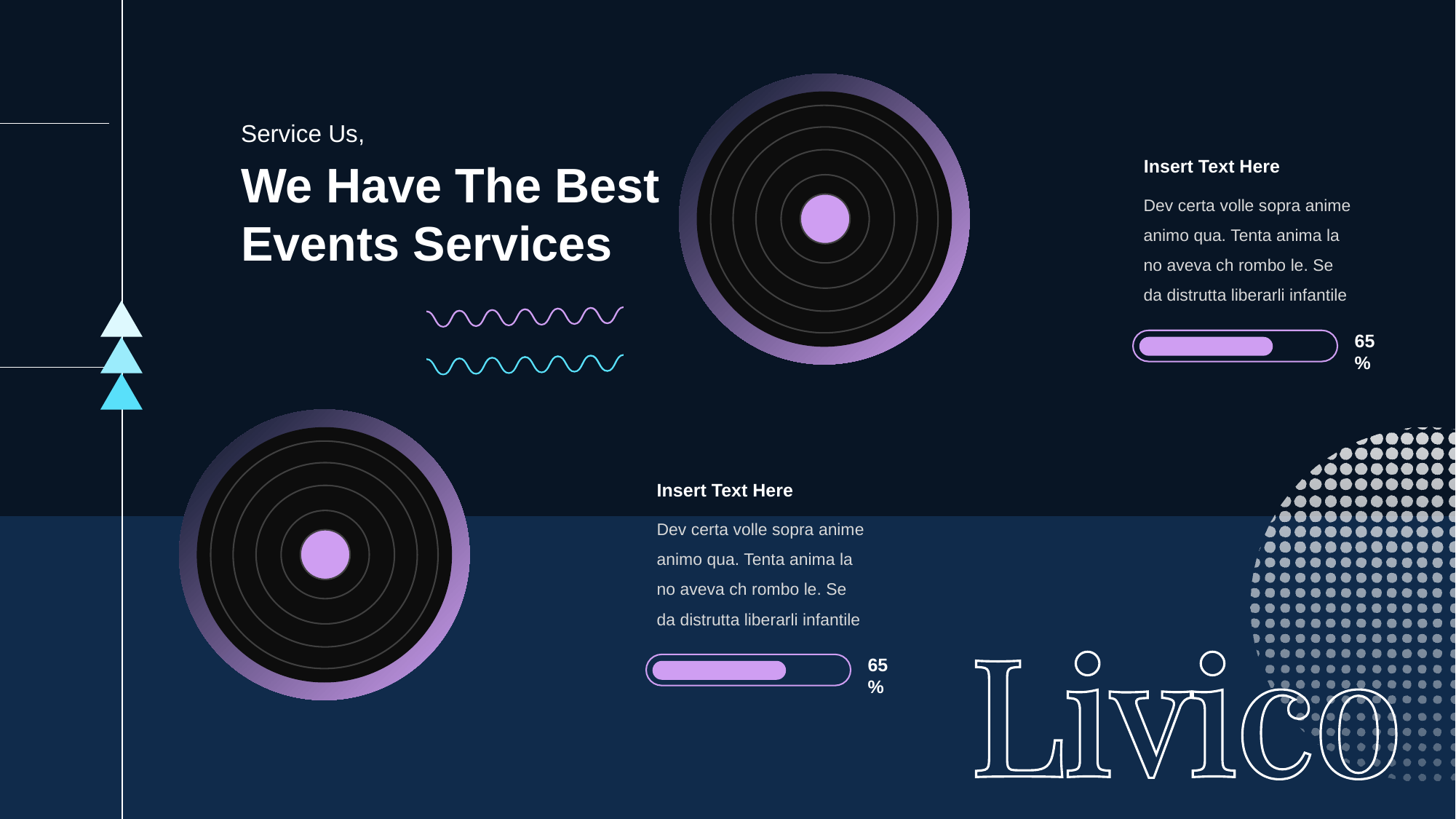

Service Us,
We Have The Best Events Services
Insert Text Here
Dev certa volle sopra anime animo qua. Tenta anima la no aveva ch rombo le. Se da distrutta liberarli infantile
65%

Insert Text Here
Dev certa volle sopra anime animo qua. Tenta anima la no aveva ch rombo le. Se da distrutta liberarli infantile
65%